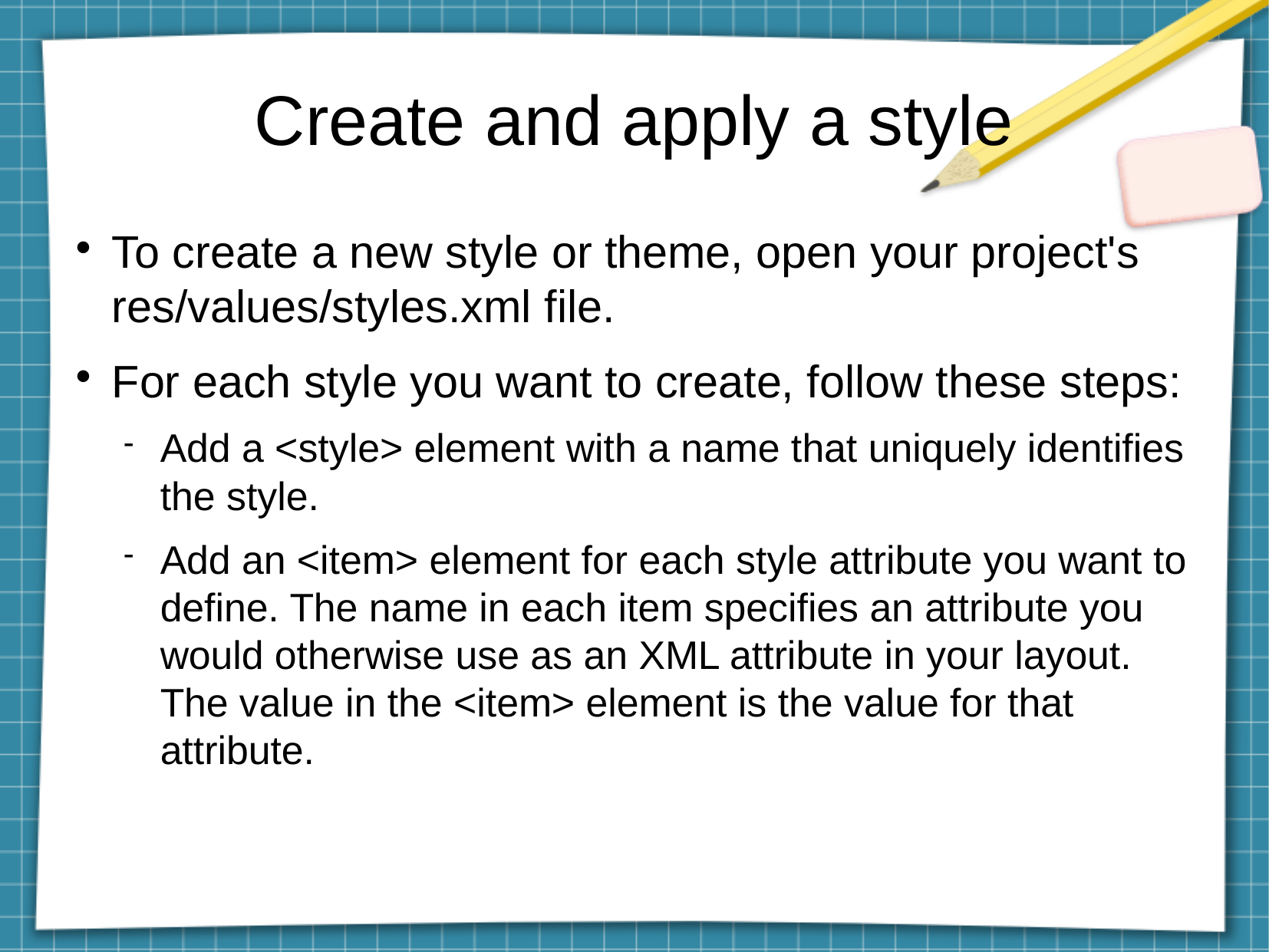

Create and apply a style
To create a new style or theme, open your project's res/values/styles.xml file.
For each style you want to create, follow these steps:
Add a <style> element with a name that uniquely identifies the style.
Add an <item> element for each style attribute you want to define. The name in each item specifies an attribute you would otherwise use as an XML attribute in your layout. The value in the <item> element is the value for that attribute.